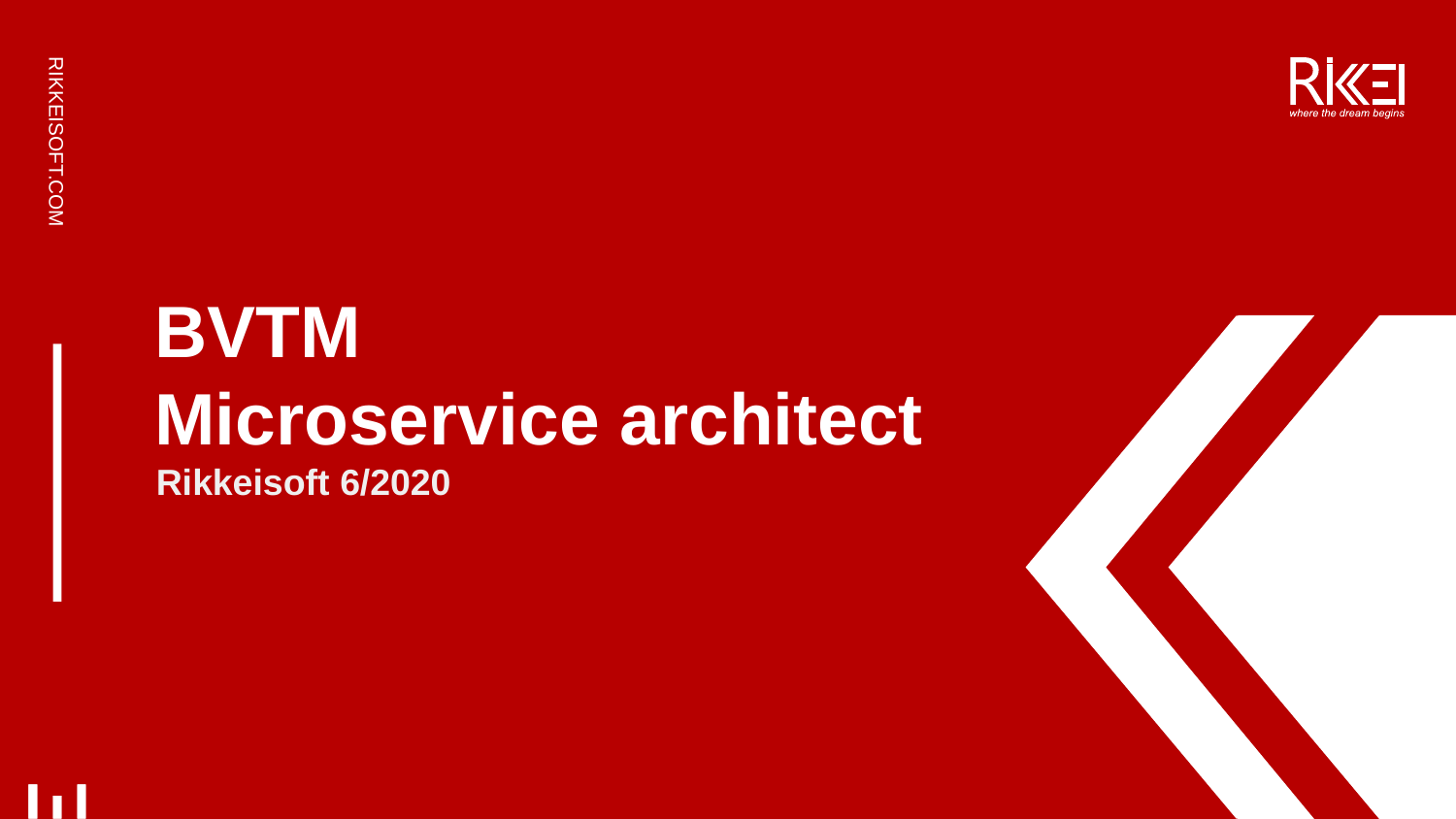

RIKKEISOFT.COM
# BVTM Microservice architect

Rikkeisoft 6/2020